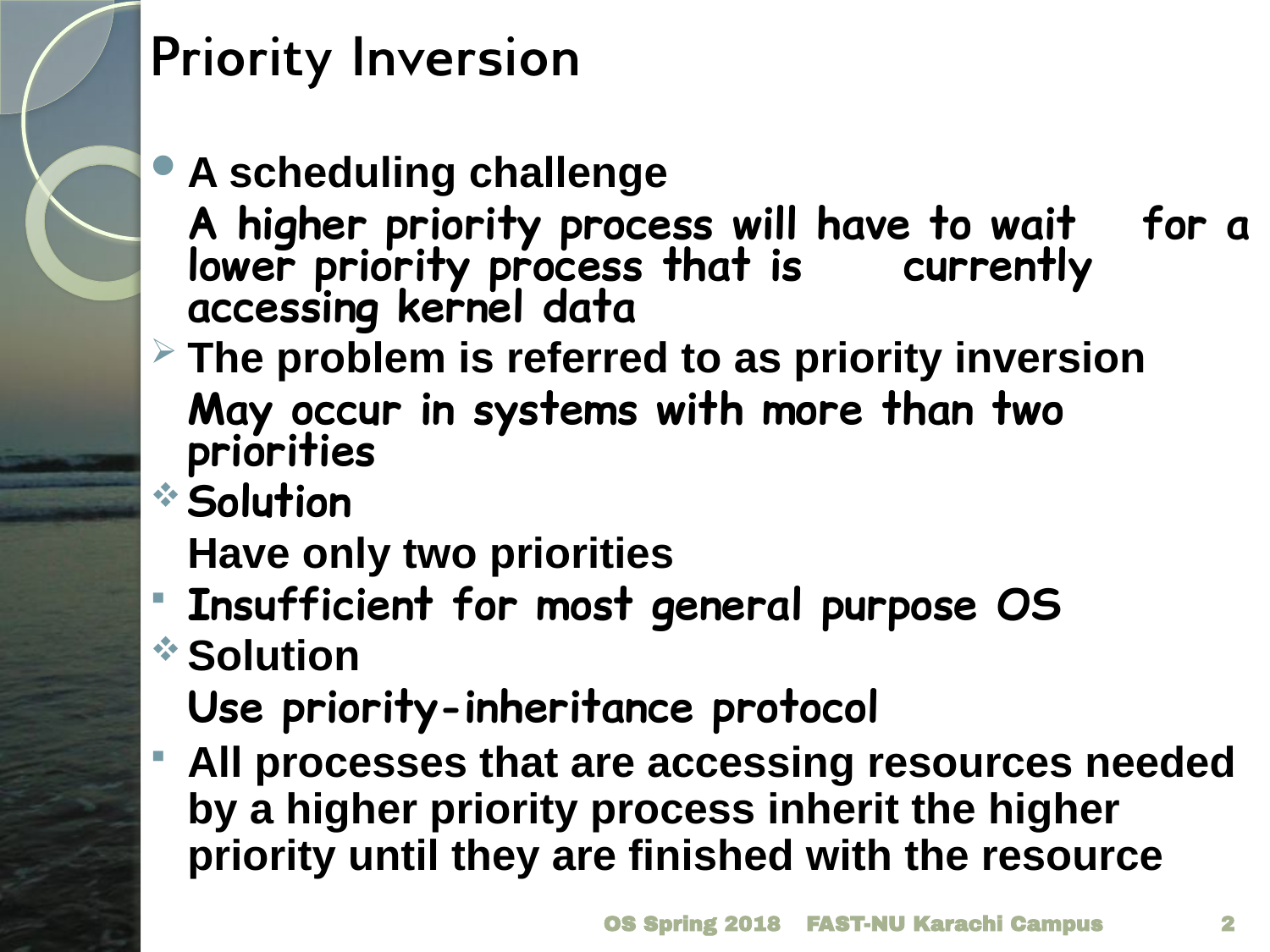

# Priority Inversion
A scheduling challenge
		A higher priority process will have to wait 	for a lower priority process that is 	currently accessing kernel data
The problem is referred to as priority inversion
		May occur in systems with more than two 	priorities
Solution
		Have only two priorities
Insufficient for most general purpose OS
Solution
		Use priority-inheritance protocol
All processes that are accessing resources needed by a higher priority process inherit the higher priority until they are finished with the resource
OS Spring 2018
FAST-NU Karachi Campus
2